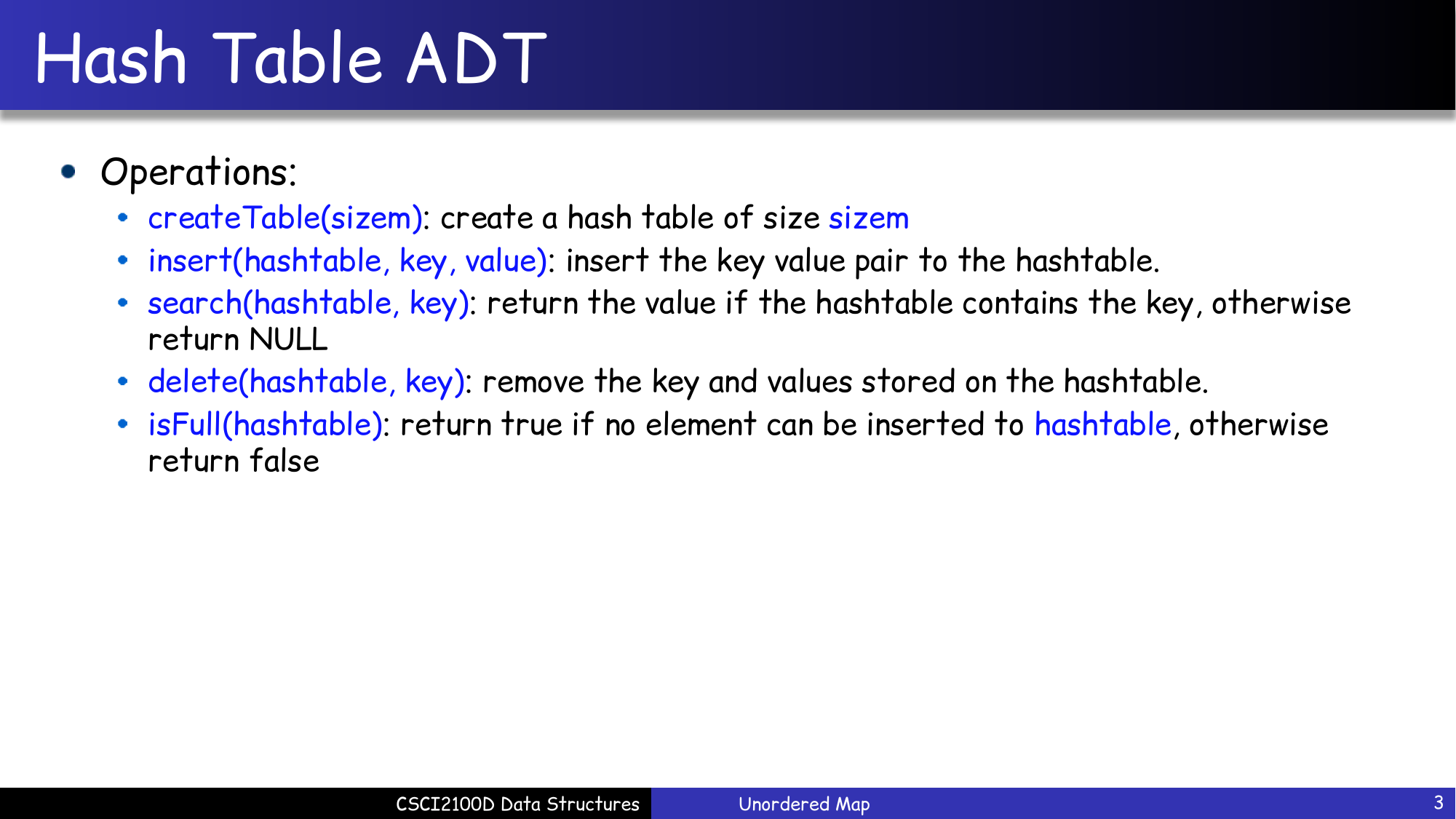

# Hash Table ADT
Operations:
createTable(sizem): create a hash table of size sizem
insert(hashtable, key, value): insert the key value pair to the hashtable.
search(hashtable, key): return the value if the hashtable contains the key, otherwise return NULL
delete(hashtable, key): remove the key and values stored on the hashtable.
isFull(hashtable): return true if no element can be inserted to hashtable, otherwise return false

Unordered Map
3